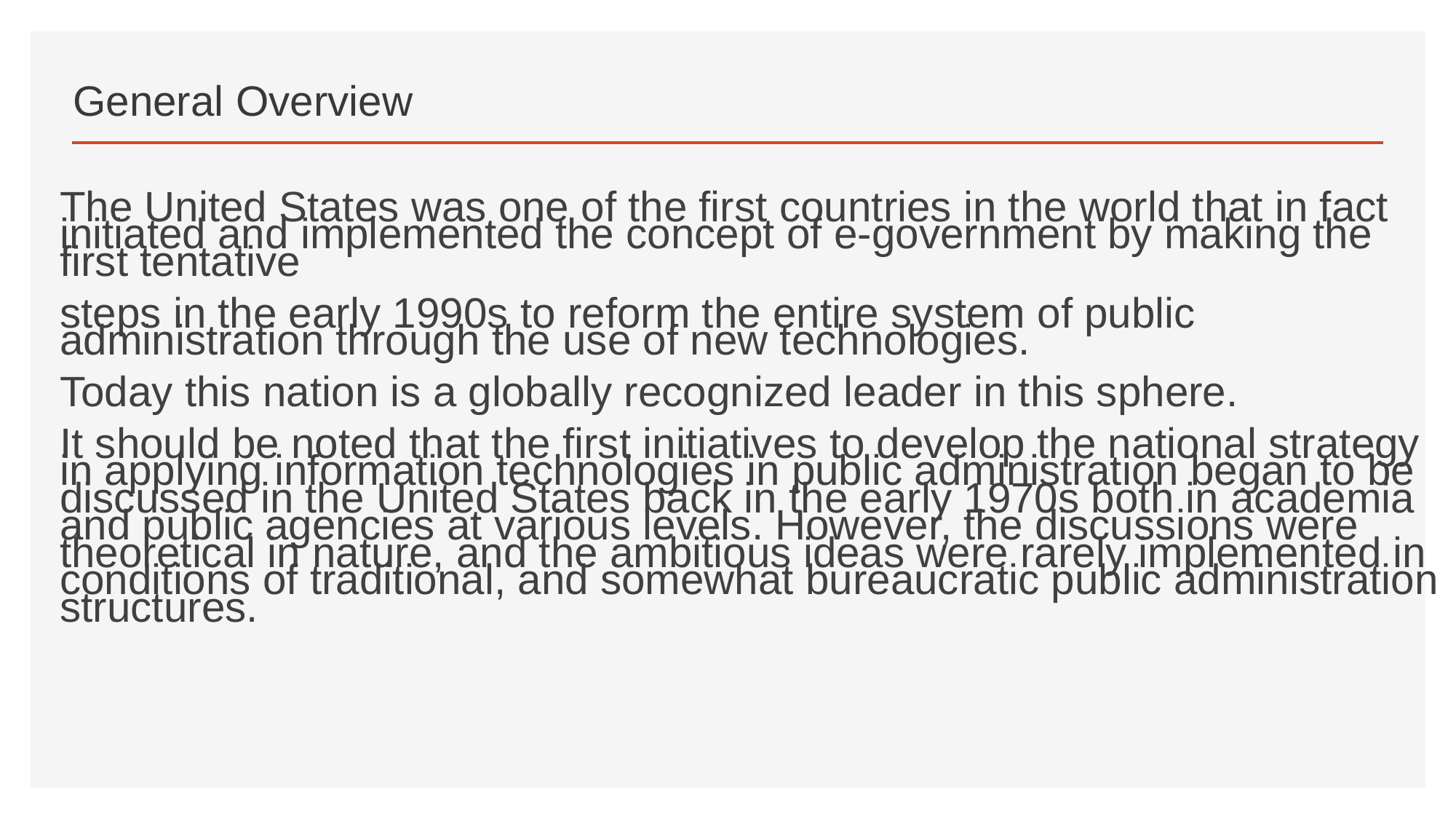

# General Overview

The United States was one of the first countries in the world that in fact initiated and implemented the concept of e-government by making the first tentative
steps in the early 1990s to reform the entire system of public administration through the use of new technologies.
Today this nation is a globally recognized leader in this sphere.
It should be noted that the first initiatives to develop the national strategy in applying information technologies in public administration began to be discussed in the United States back in the early 1970s both in academia and public agencies at various levels. However, the discussions were theoretical in nature, and the ambitious ideas were rarely implemented in conditions of traditional, and somewhat bureaucratic public administration structures.